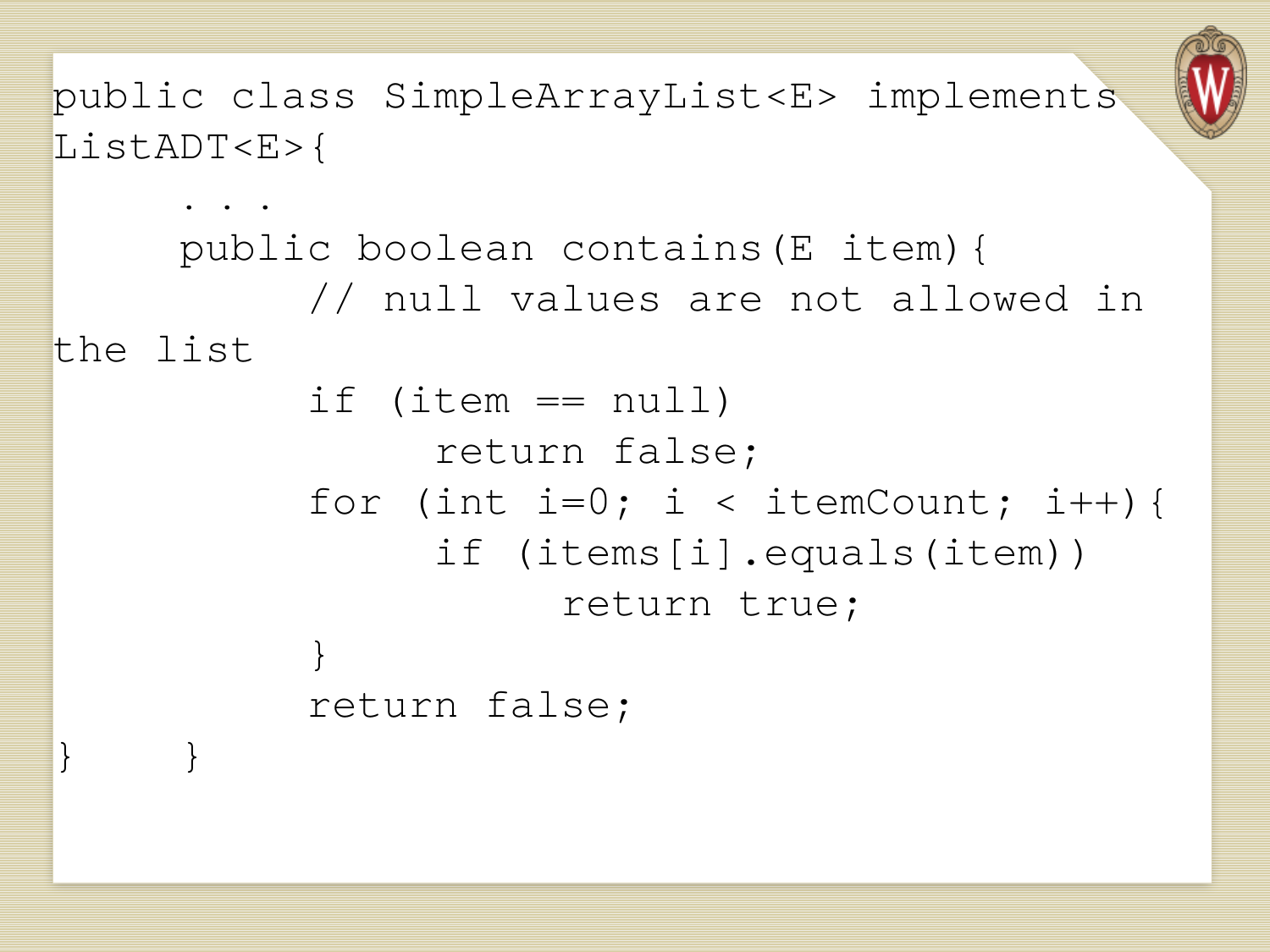

# public class SimpleArrayList<E> implements ListADT<E>{ . . . public boolean contains(E item){ // null values are not allowed in the list if (item == null) return false; for (int i=0; i < itemCount; i++){ if (items[i].equals(item)) return true; } return false; }	}